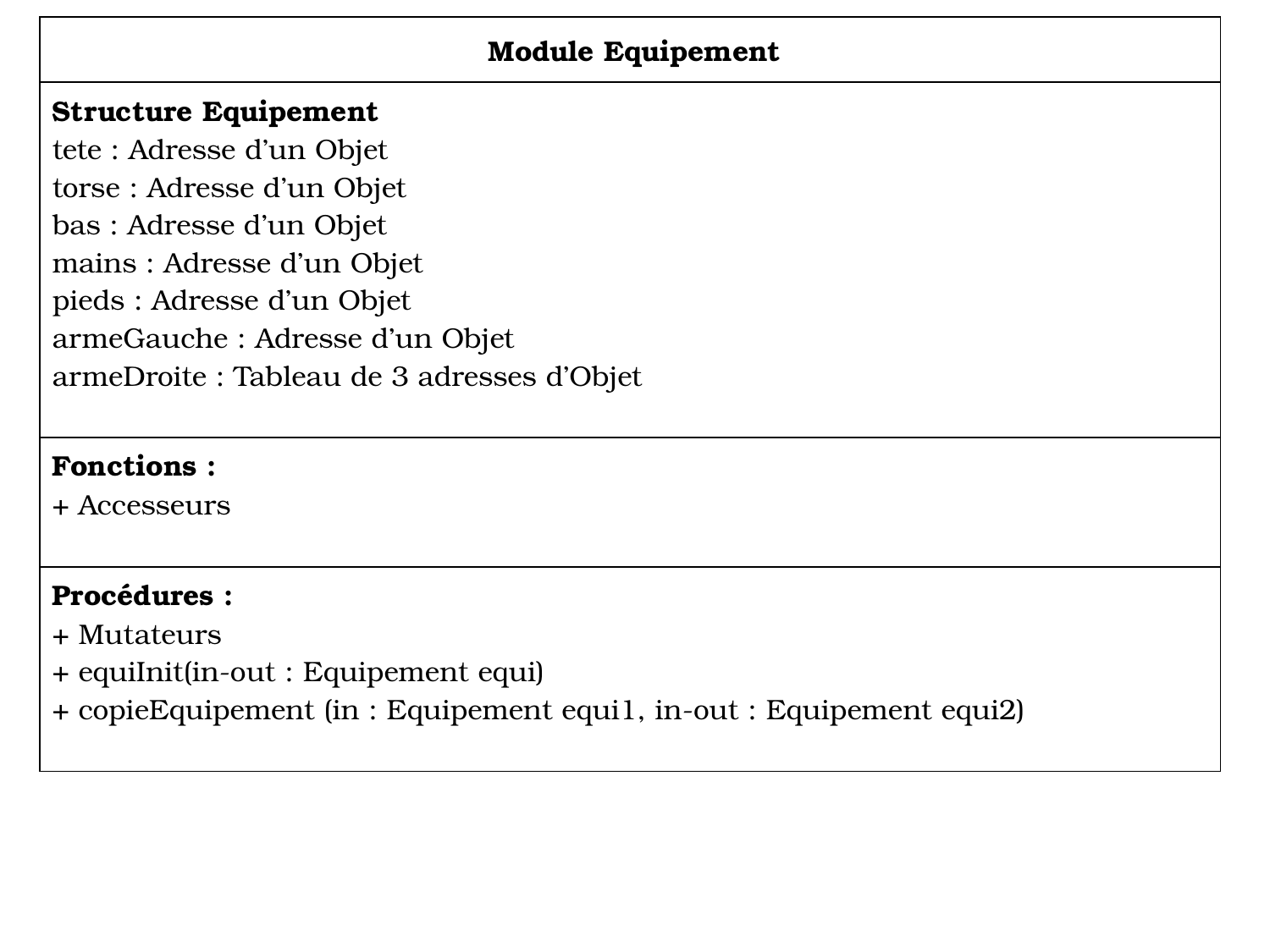

| Module Equipement |
| --- |
| Structure Equipement tete : Adresse d’un Objet torse : Adresse d’un Objet bas : Adresse d’un Objet mains : Adresse d’un Objet pieds : Adresse d’un Objet armeGauche : Adresse d’un Objet armeDroite : Tableau de 3 adresses d’Objet |
| Fonctions : + Accesseurs |
| Procédures : + Mutateurs + equiInit(in-out : Equipement equi) + copieEquipement (in : Equipement equi1, in-out : Equipement equi2) |